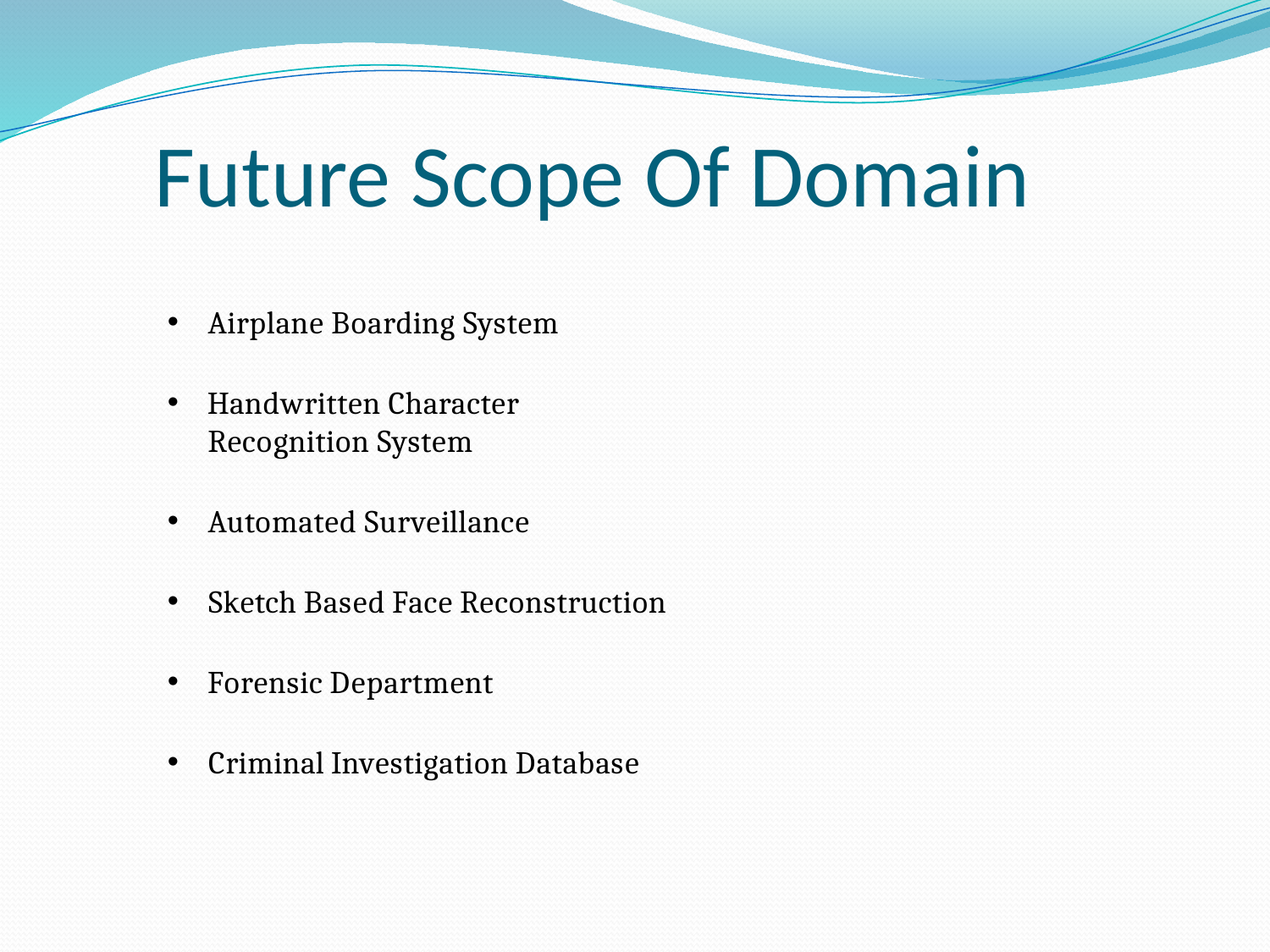

# Future Scope Of Domain
Airplane Boarding System
Handwritten Character Recognition System
Automated Surveillance
Sketch Based Face Reconstruction
Forensic Department
Criminal Investigation Database